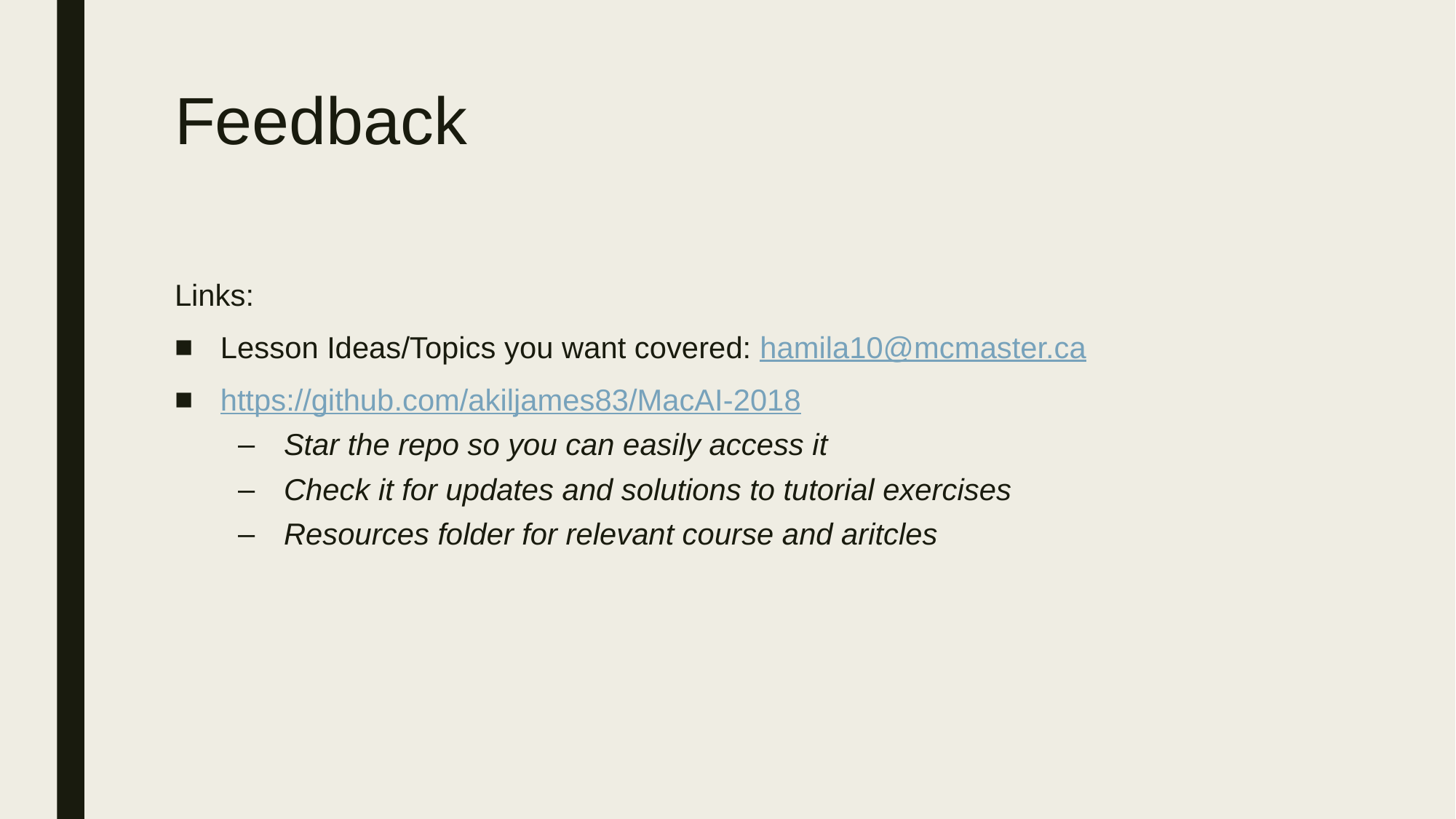

# Feedback
Links:
Lesson Ideas/Topics you want covered: hamila10@mcmaster.ca
https://github.com/akiljames83/MacAI-2018
Star the repo so you can easily access it
Check it for updates and solutions to tutorial exercises
Resources folder for relevant course and aritcles